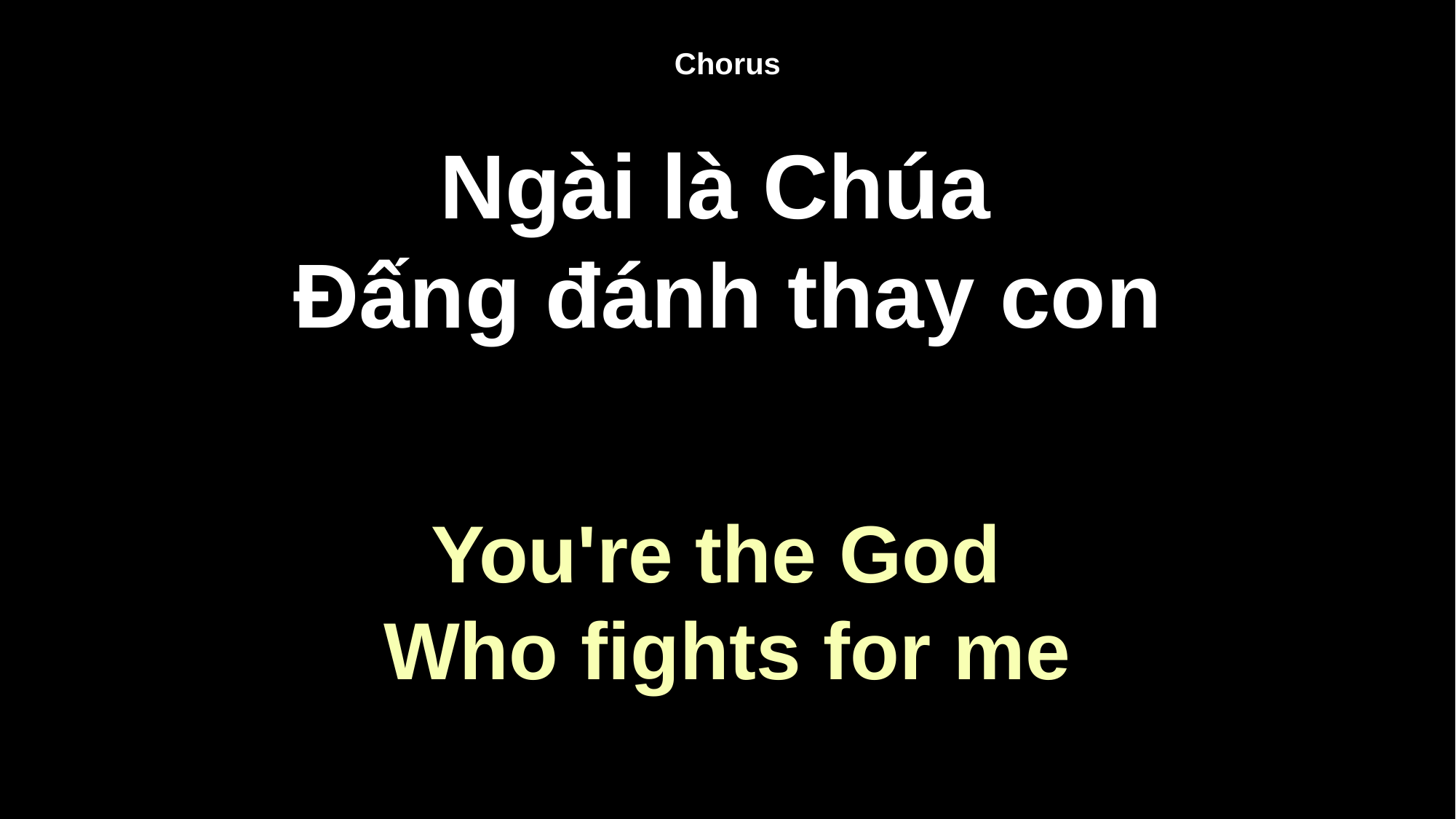

Chorus
# Ngài là Chúa
Đấng đánh thay con
You're the God
Who fights for me